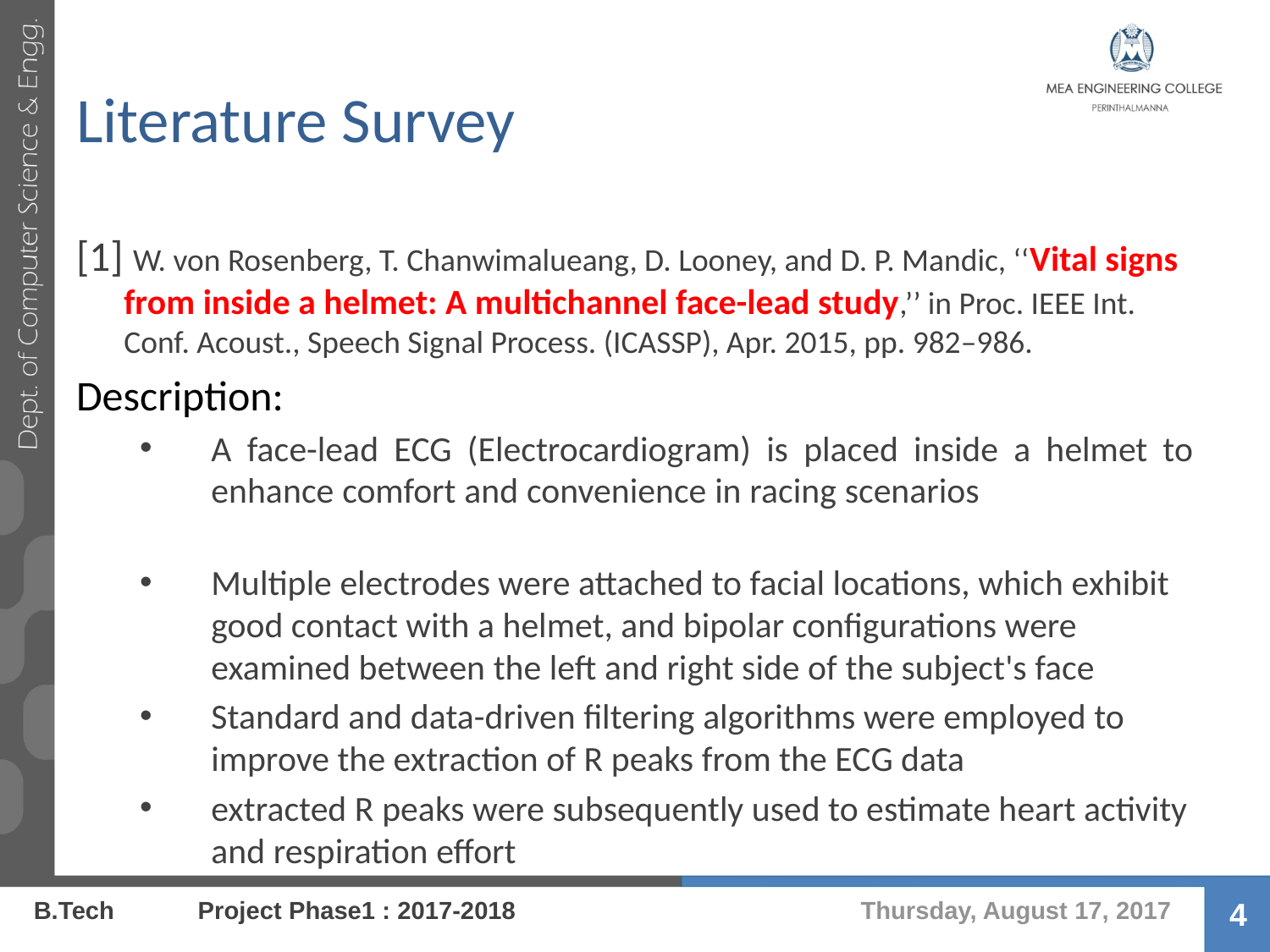

# Literature Survey
[1] W. von Rosenberg, T. Chanwimalueang, D. Looney, and D. P. Mandic, ‘‘Vital signs from inside a helmet: A multichannel face-lead study,’’ in Proc. IEEE Int. Conf. Acoust., Speech Signal Process. (ICASSP), Apr. 2015, pp. 982–986.
Description:
A face-lead ECG (Electrocardiogram) is placed inside a helmet to enhance comfort and convenience in racing scenarios
Multiple electrodes were attached to facial locations, which exhibit good contact with a helmet, and bipolar configurations were examined between the left and right side of the subject's face
Standard and data-driven filtering algorithms were employed to improve the extraction of R peaks from the ECG data
extracted R peaks were subsequently used to estimate heart activity and respiration effort

Thursday, August 17, 2017
B.Tech            Project Phase1 : 2017-2018
4